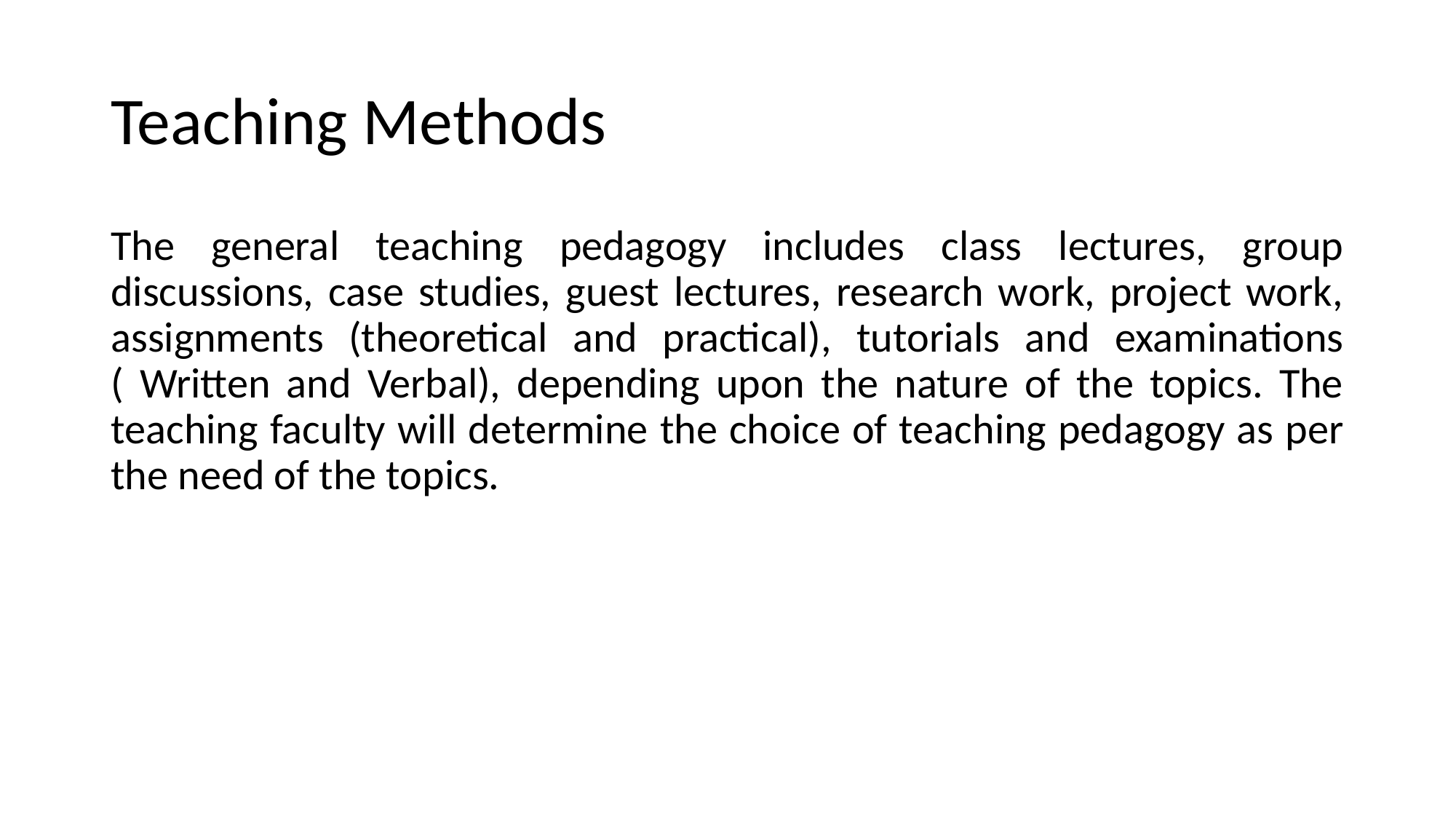

# Teaching Methods
The general teaching pedagogy includes class lectures, group discussions, case studies, guest lectures, research work, project work, assignments (theoretical and practical), tutorials and examinations ( Written and Verbal), depending upon the nature of the topics. The teaching faculty will determine the choice of teaching pedagogy as per the need of the topics.